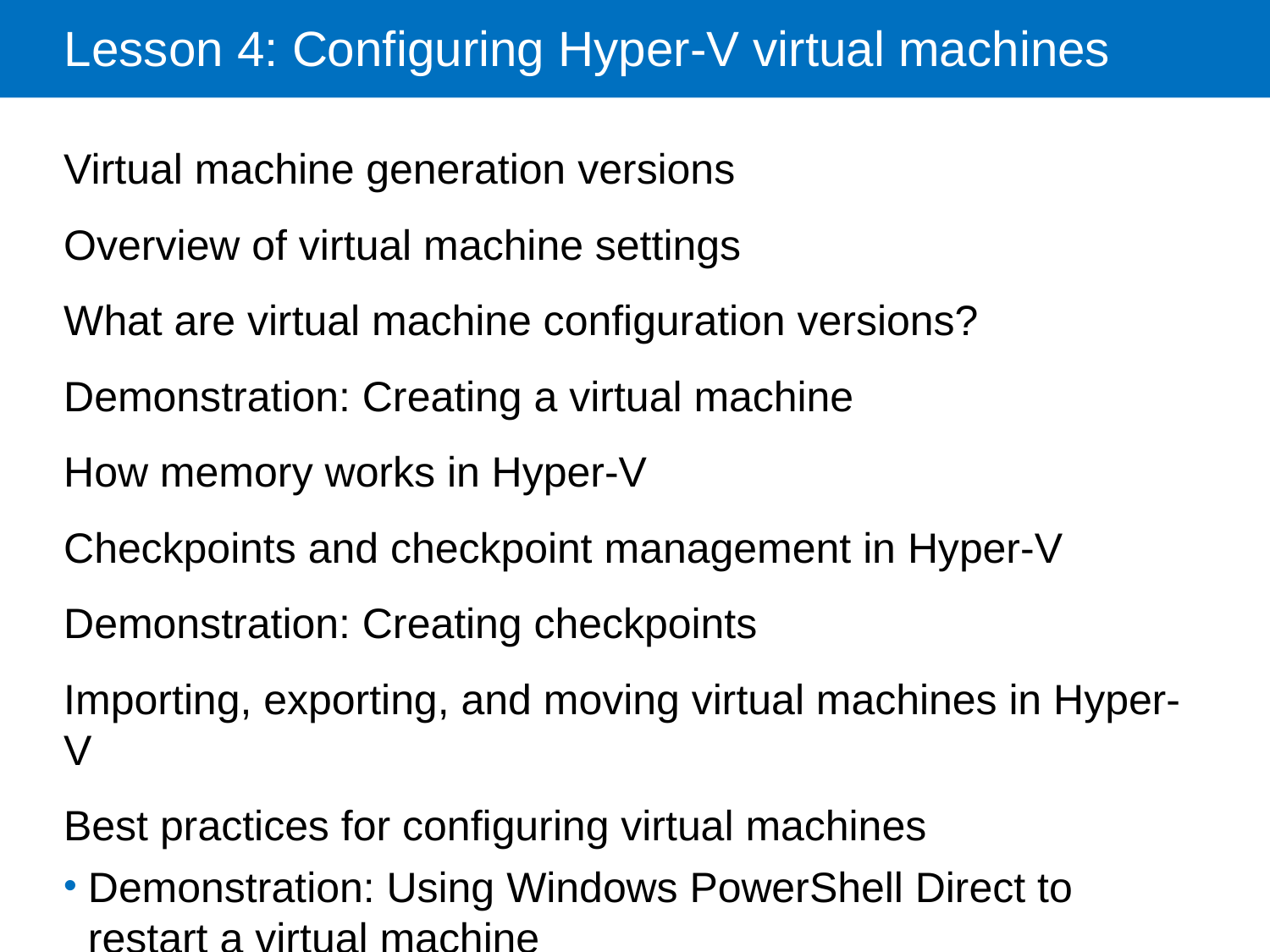

# Lesson 4: Configuring Hyper-V virtual machines
Virtual machine generation versions
Overview of virtual machine settings
What are virtual machine configuration versions?
Demonstration: Creating a virtual machine
How memory works in Hyper-V
Checkpoints and checkpoint management in Hyper-V
Demonstration: Creating checkpoints
Importing, exporting, and moving virtual machines in Hyper-V
Best practices for configuring virtual machines
Demonstration: Using Windows PowerShell Direct to restart a virtual machine